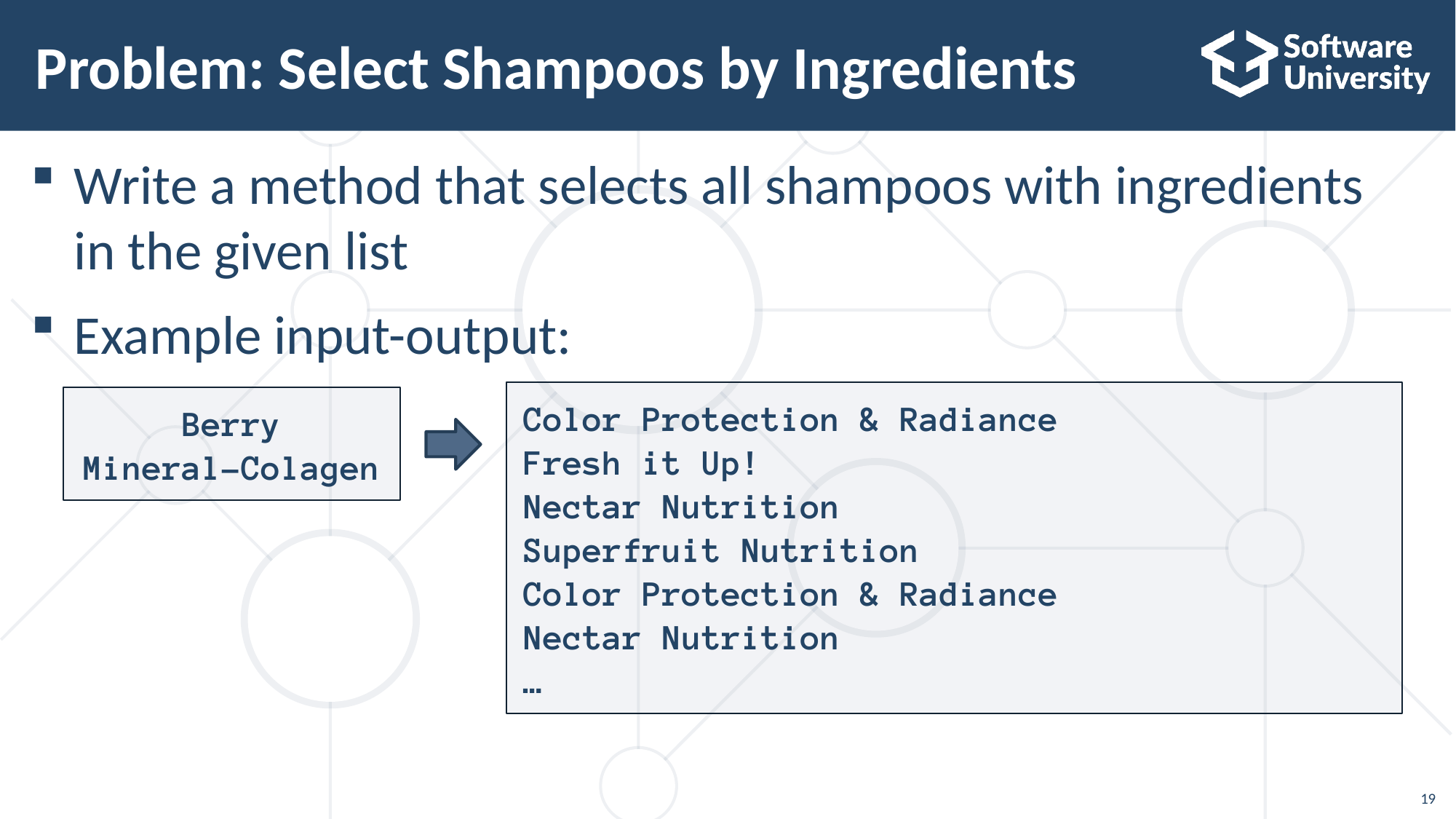

# Problem: Select Shampoos by Ingredients
Write a method that selects all shampoos with ingredients
in the given list
Example input-output:

Color Protection & Radiance
Fresh it Up!
Nectar Nutrition
Superfruit Nutrition
Color Protection & Radiance
Nectar Nutrition
…
Berry
Mineral-Colagen

19